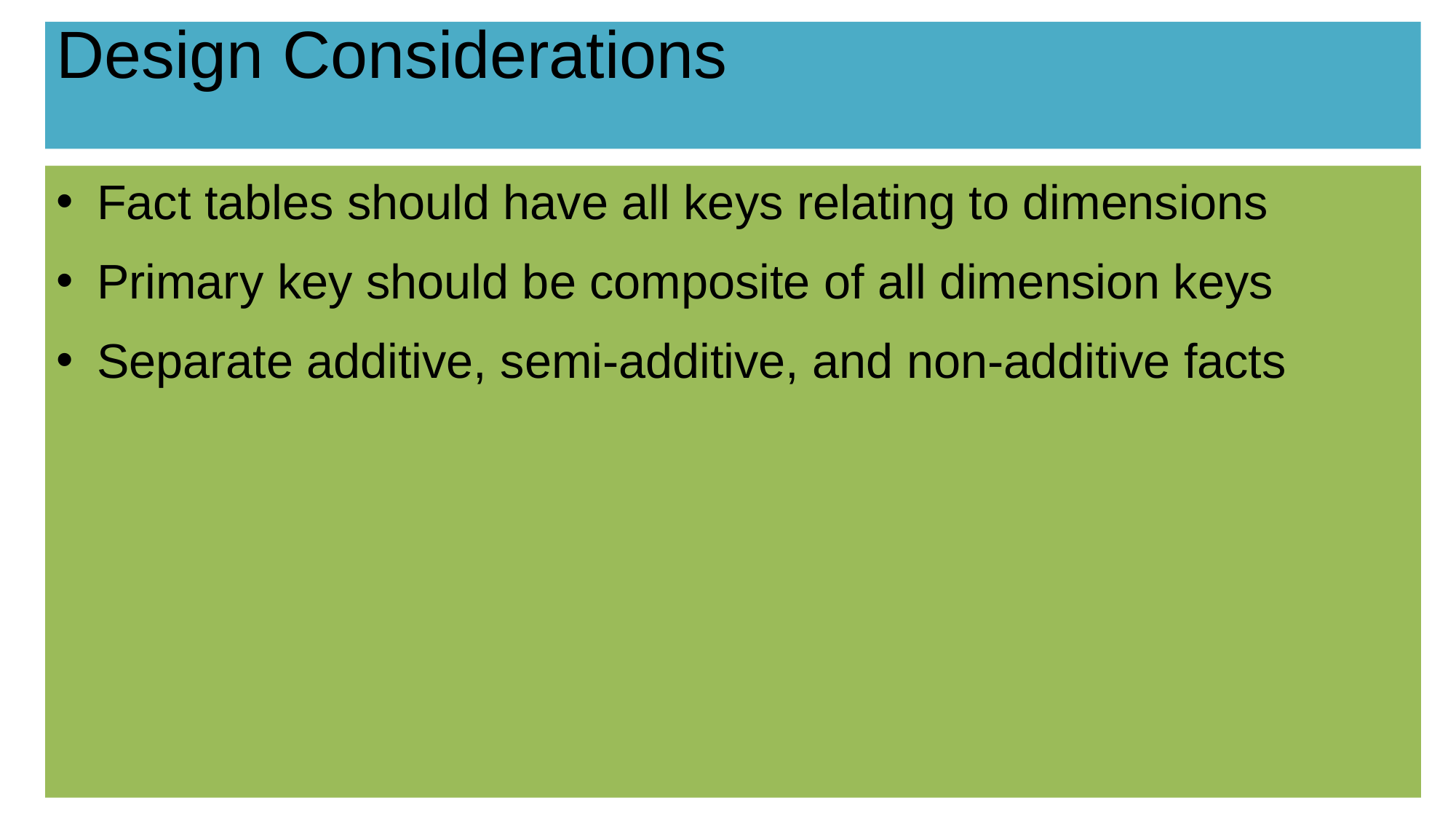

# Design Considerations
Fact tables should have all keys relating to dimensions
Primary key should be composite of all dimension keys
Separate additive, semi-additive, and non-additive facts